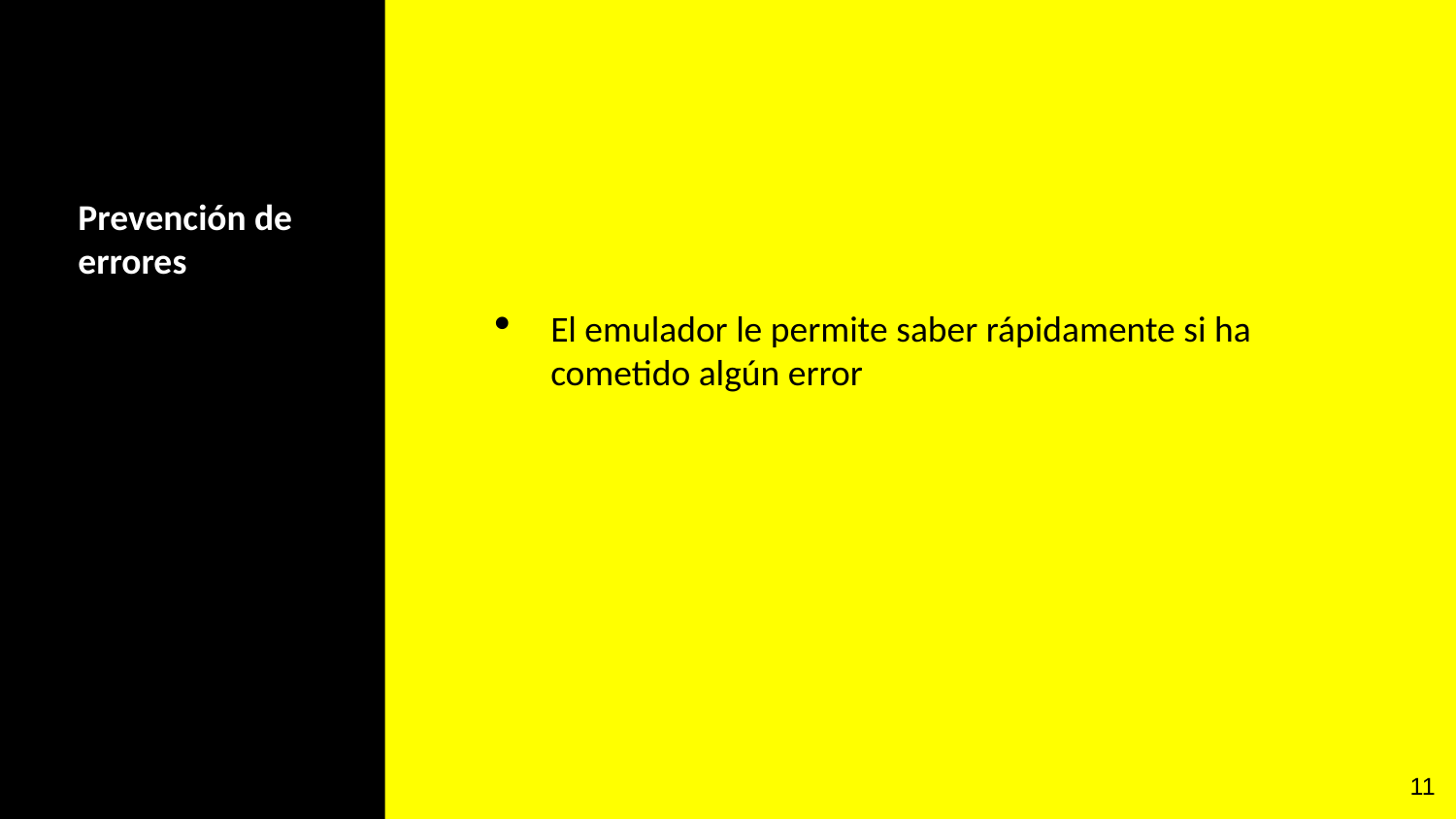

# Prevención de errores
El emulador le permite saber rápidamente si ha cometido algún error
11